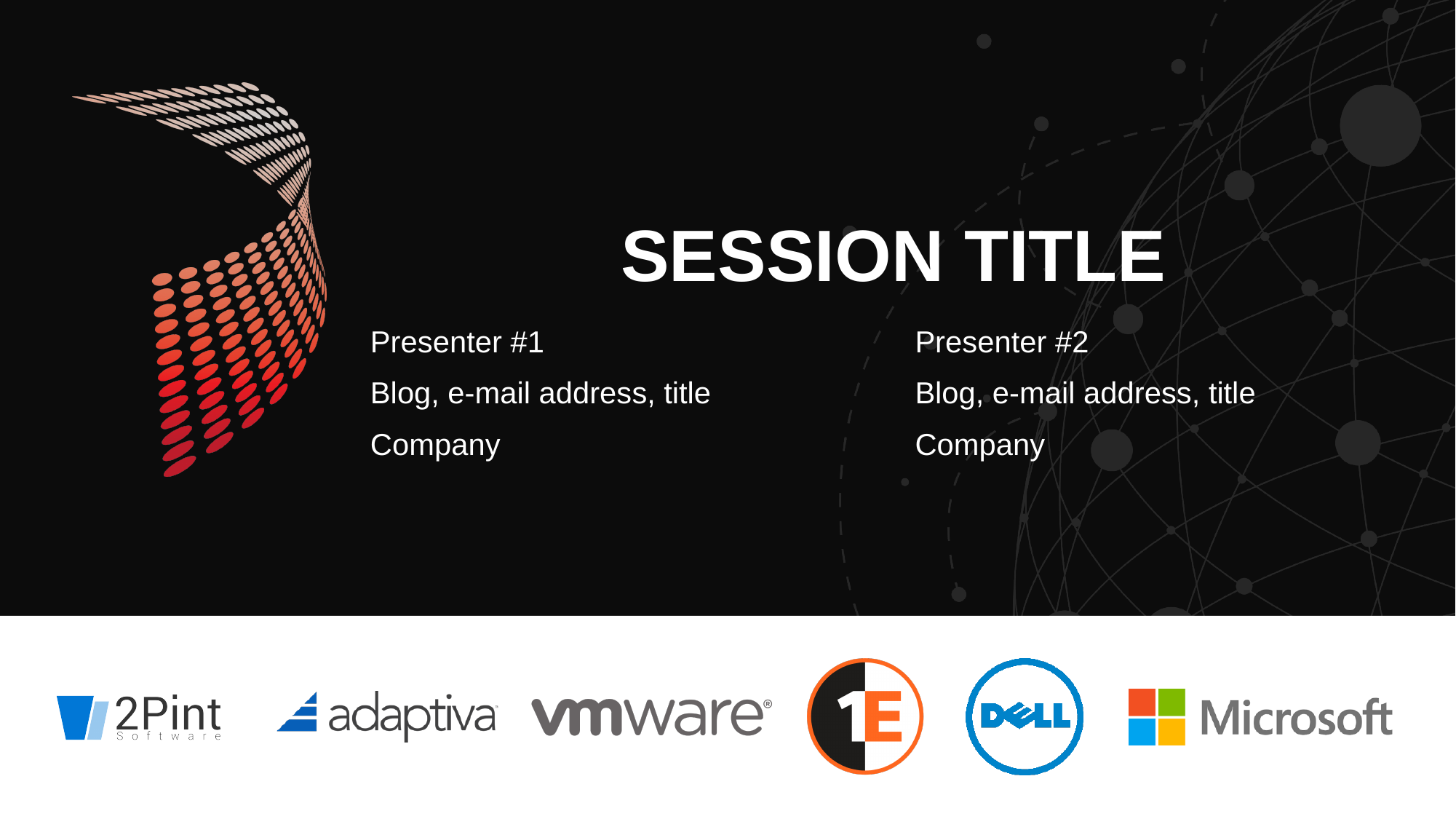

# Session Title
Presenter #1
Blog, e-mail address, title
Company
Presenter #2
Blog, e-mail address, title
Company